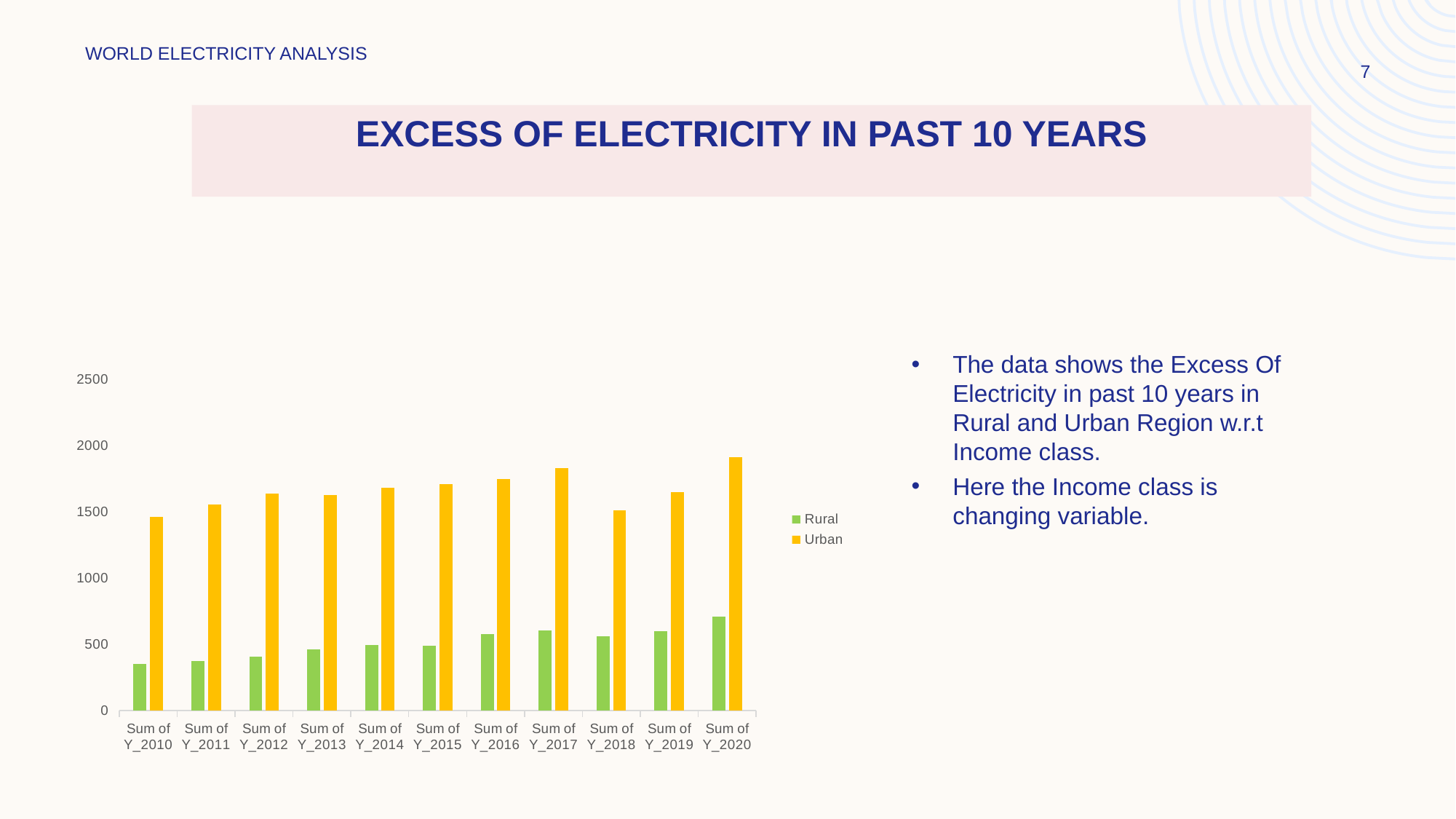

WORLD ELECTRICITY ANALYSIS
7
Excess of electricity in past 10 years

### Chart

| Category | Rural | Urban |
|---|---|---|
| Sum of Y_2010 | 350.4468658566475 | 1464.1565837860107 |
| Sum of Y_2011 | 375.54277229309076 | 1558.7670917510986 |
| Sum of Y_2012 | 407.4892177581787 | 1641.2589902877805 |
| Sum of Y_2013 | 463.1846970915793 | 1629.9966821670532 |
| Sum of Y_2014 | 496.074736714363 | 1685.3733463287354 |
| Sum of Y_2015 | 488.82664746046083 | 1710.1266136169434 |
| Sum of Y_2016 | 577.031942844391 | 1751.7605829238892 |
| Sum of Y_2017 | 603.9620255231857 | 1829.026638031006 |
| Sum of Y_2018 | 558.0525677204133 | 1514.6546363830566 |
| Sum of Y_2019 | 598.8931428194047 | 1650.4342765808105 |
| Sum of Y_2020 | 708.04072034359 | 1914.5373048782349 |
The data shows the Excess Of Electricity in past 10 years in Rural and Urban Region w.r.t Income class.
Here the Income class is changing variable.